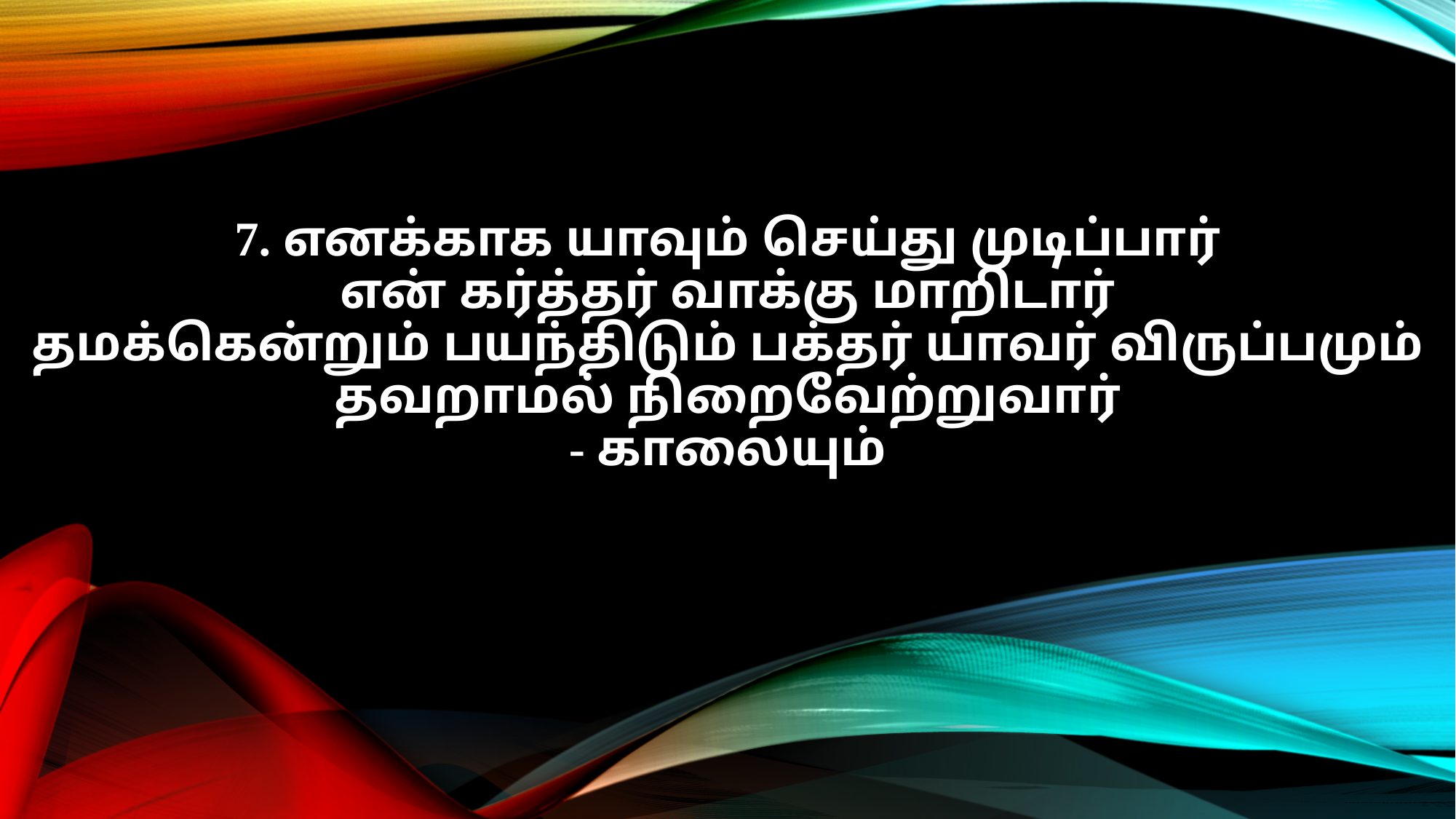

7. எனக்காக யாவும் செய்து முடிப்பார்
என் கர்த்தர் வாக்கு மாறிடார்
தமக்கென்றும் பயந்திடும் பக்தர் யாவர் விருப்பமும்
தவறாமல் நிறைவேற்றுவார்
- காலையும்